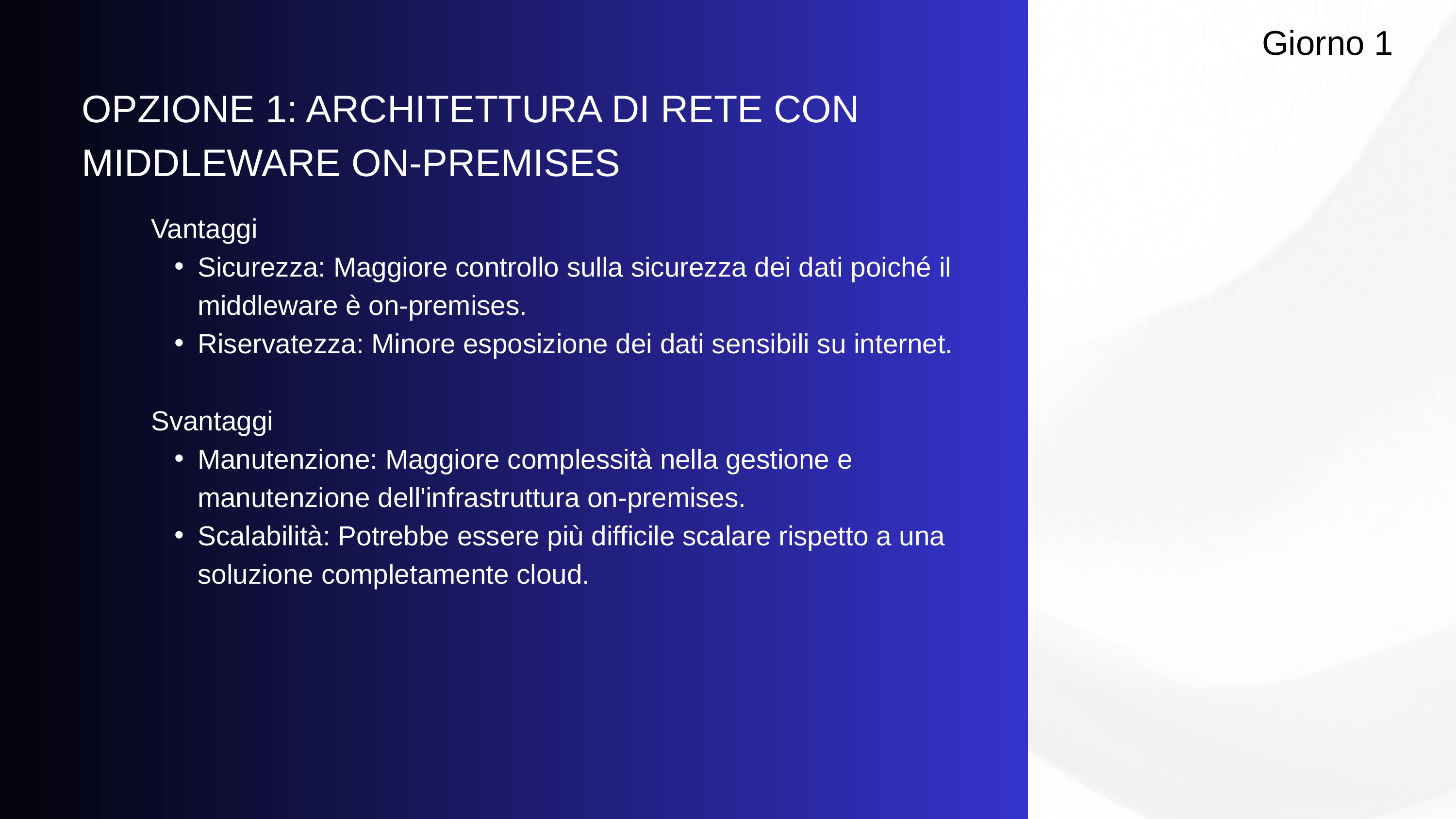

Giorno 1
OPZIONE 1: ARCHITETTURA DI RETE CON MIDDLEWARE ON-PREMISES
Vantaggi
Sicurezza: Maggiore controllo sulla sicurezza dei dati poiché il middleware è on-premises.
Riservatezza: Minore esposizione dei dati sensibili su internet.

Svantaggi
Manutenzione: Maggiore complessità nella gestione e manutenzione dell'infrastruttura on-premises.
Scalabilità: Potrebbe essere più difficile scalare rispetto a una soluzione completamente cloud.